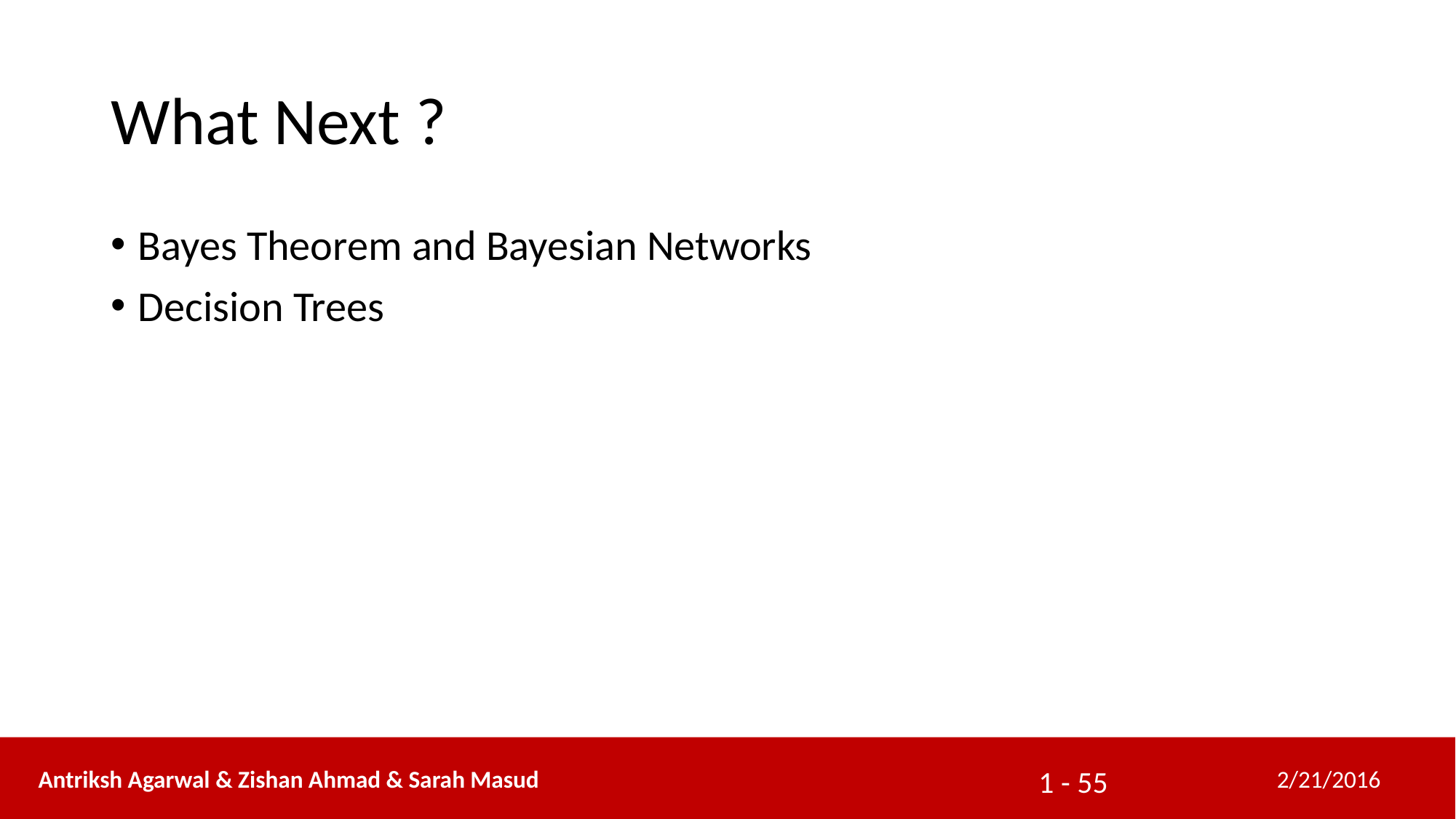

# What Next ?
Bayes Theorem and Bayesian Networks
Decision Trees
     Antriksh Agarwal & Zishan Ahmad & Sarah Masud
2/21/2016
1 - 55